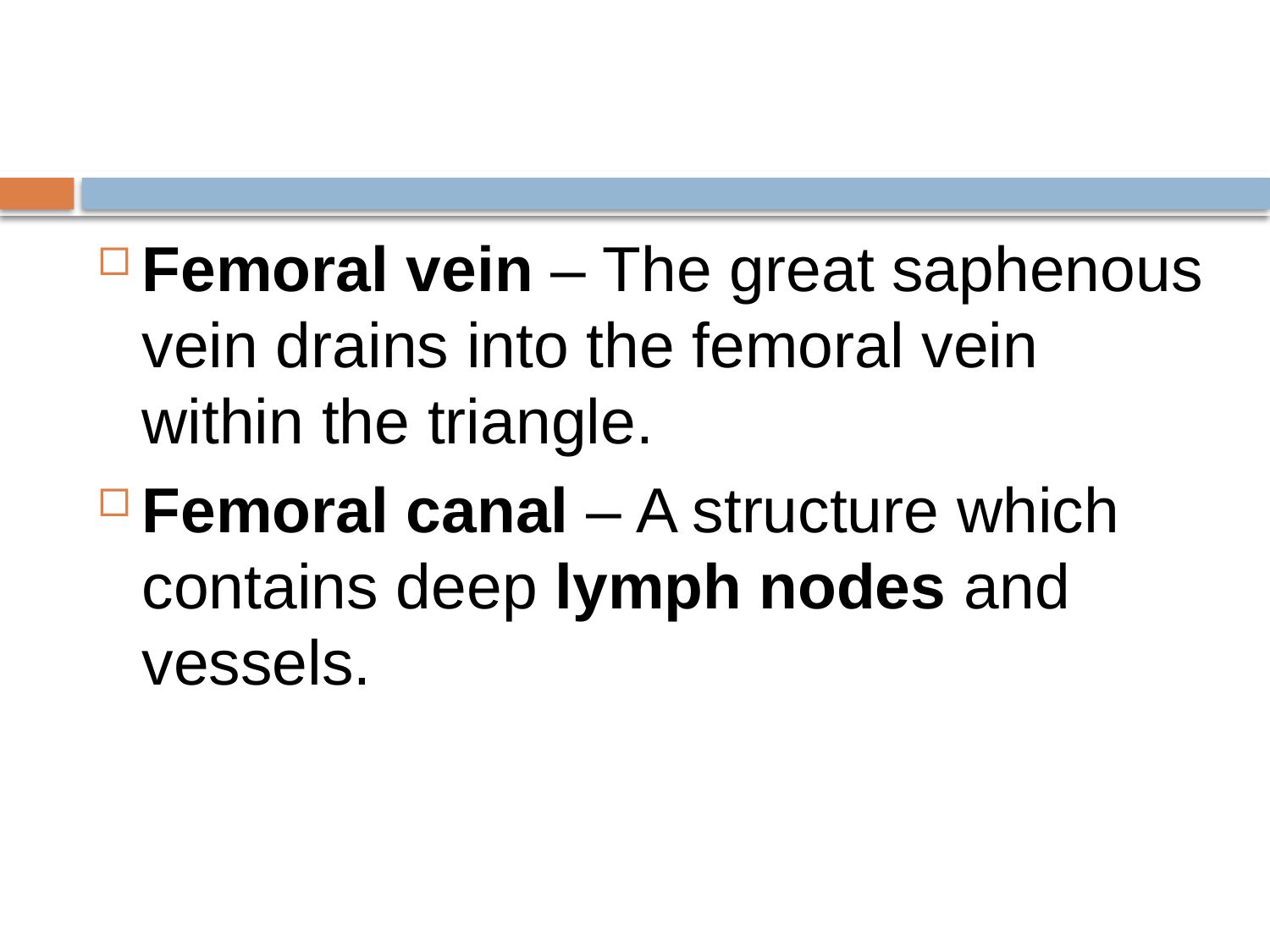

#
Femoral vein – The great saphenous vein drains into the femoral vein within the triangle.
Femoral canal – A structure which contains deep lymph nodes and vessels.